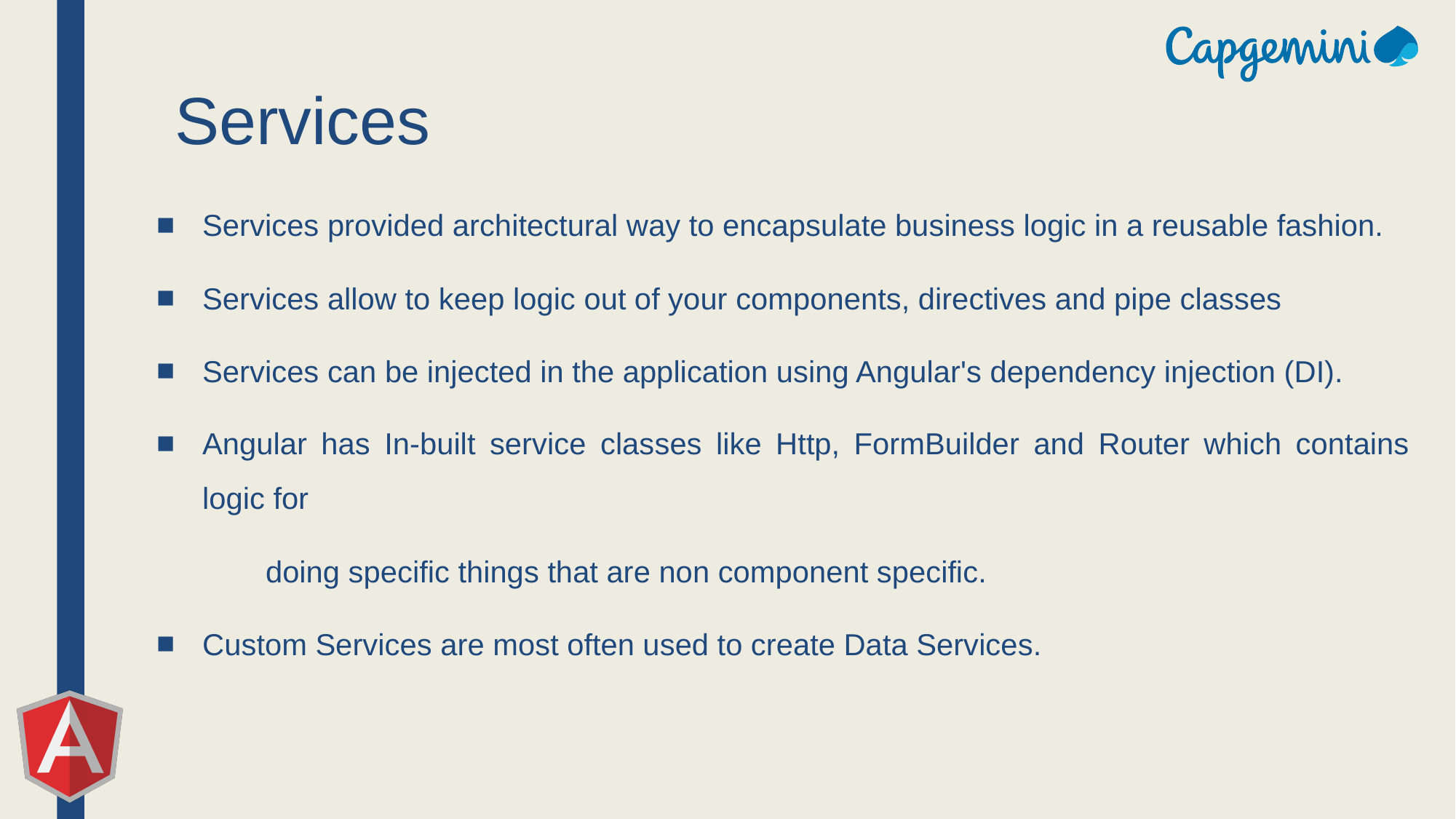

# Services
Services provided architectural way to encapsulate business logic in a reusable fashion.
Services allow to keep logic out of your components, directives and pipe classes
Services can be injected in the application using Angular's dependency injection (DI).
Angular has In-built service classes like Http, FormBuilder and Router which contains logic for
	doing specific things that are non component specific.
Custom Services are most often used to create Data Services.